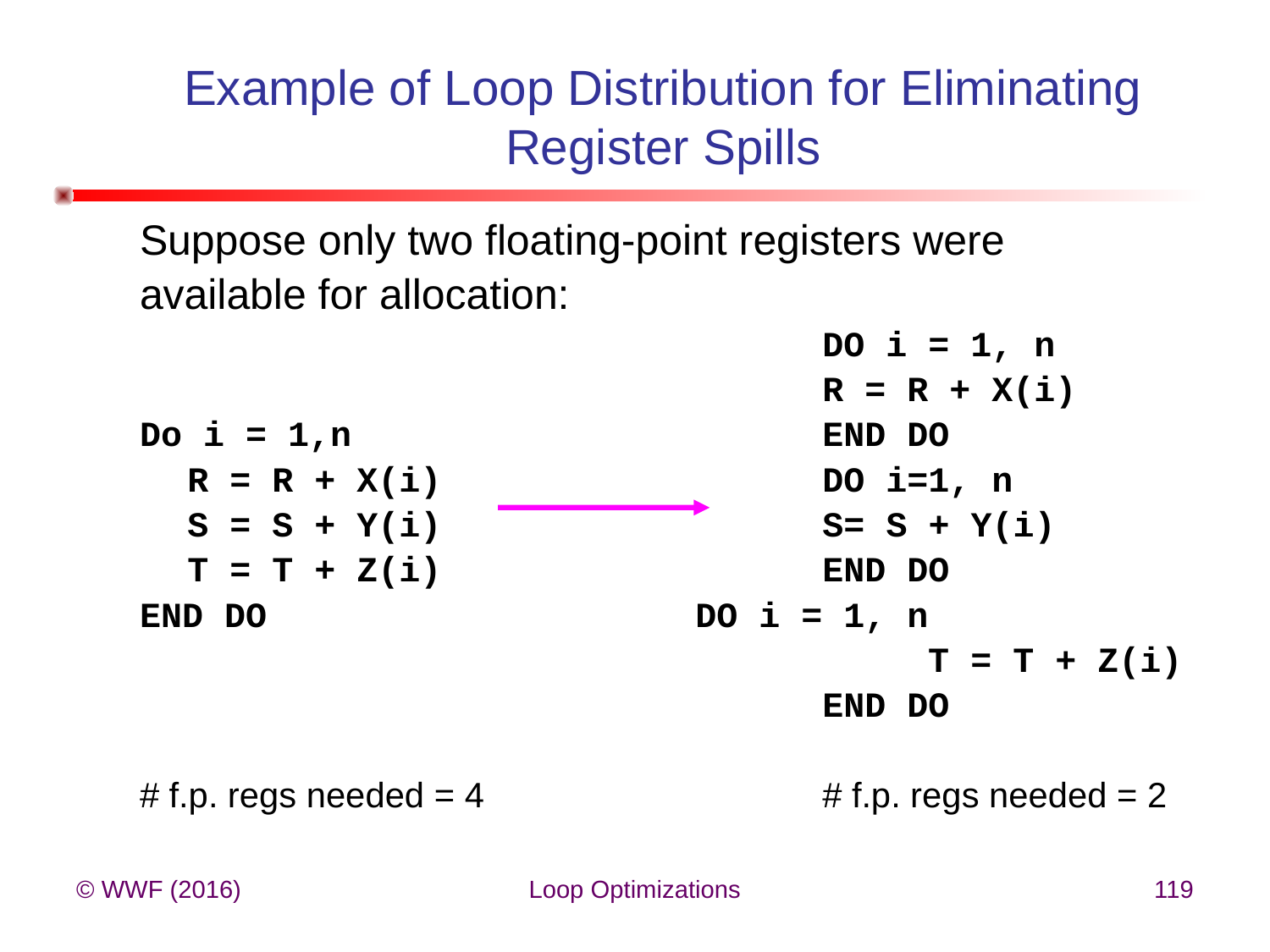

# Example of Loop Distribution for Eliminating Register Spills
Suppose only two floating-point registers were
available for allocation:
						DO i = 1, n
						R = R + X(i)
Do i = 1,n				END DO
	R = R + X(i)			DO i=1, n
	S = S + Y(i)	            S= S + Y(i)
	T = T + Z(i)			END DO
END DO				DO i = 1, n
						     T = T + Z(i)
					 	END DO

# f.p. regs needed = 4			# f.p. regs needed = 2

© WWF (2016)
Loop Optimizations
119